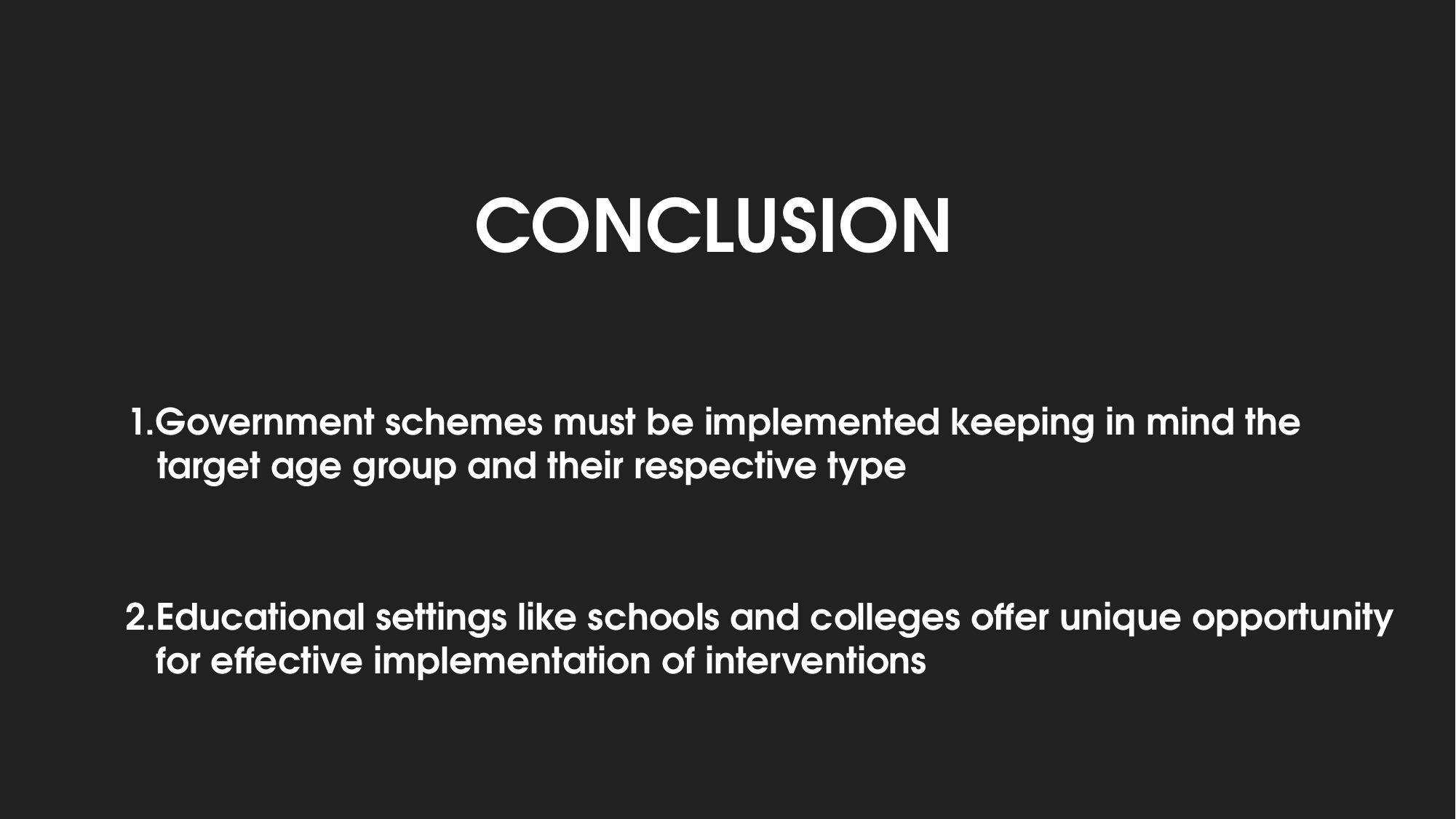

CONCLUSION
1.Government schemes must be implemented keeping in mind the
   target age group and their respective type
2.Educational settings like schools and colleges offer unique opportunity
   for effective implementation of interventions